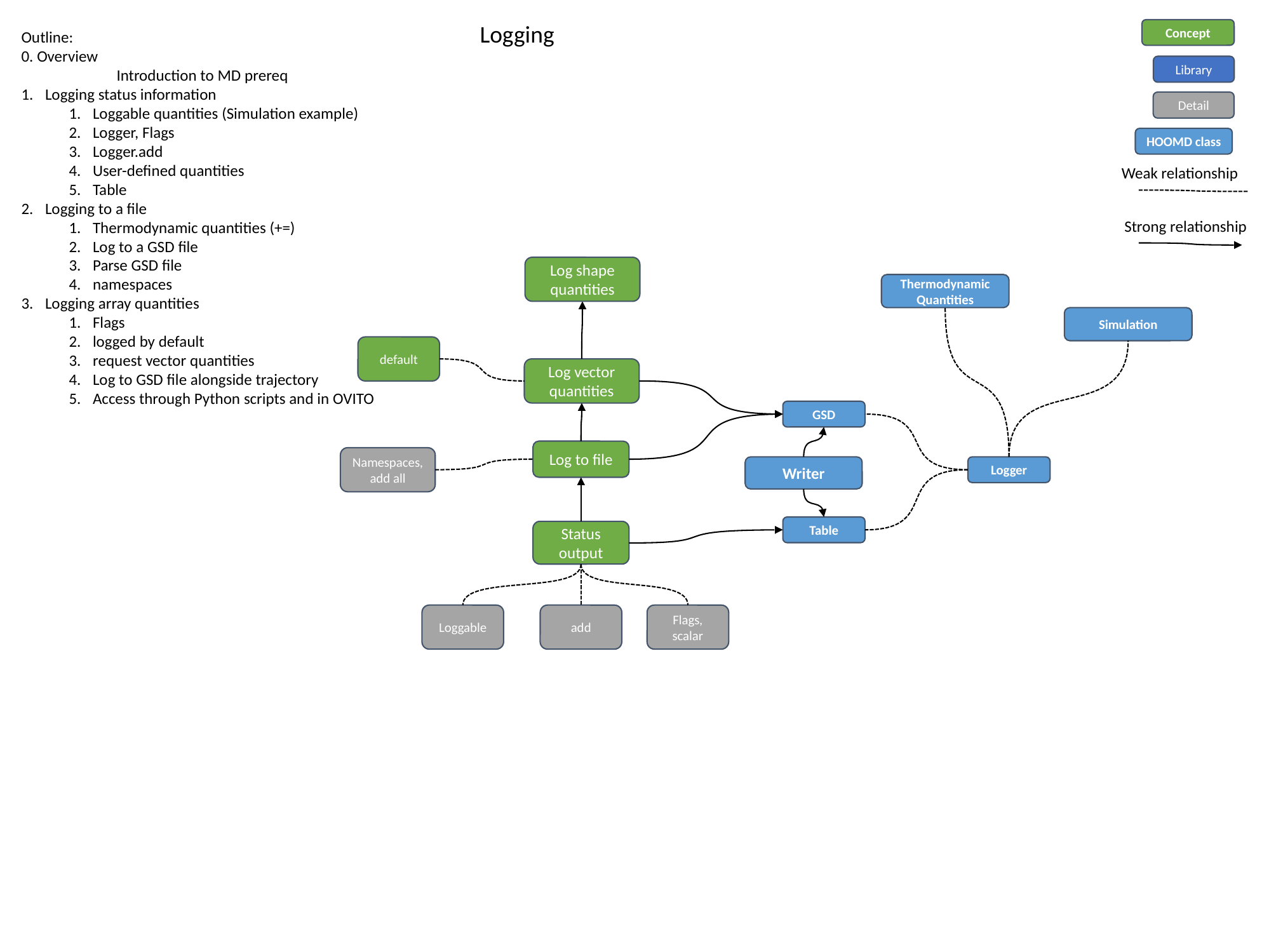

Logging
Concept
Outline:
0. Overview
	Introduction to MD prereq
Logging status information
Loggable quantities (Simulation example)
Logger, Flags
Logger.add
User-defined quantities
Table
Logging to a file
Thermodynamic quantities (+=)
Log to a GSD file
Parse GSD file
namespaces
Logging array quantities
Flags
logged by default
request vector quantities
Log to GSD file alongside trajectory
Access through Python scripts and in OVITO

Library
Detail
HOOMD class
Weak relationship
Strong relationship
Log shape quantities
Thermodynamic
Quantities
Simulation
default
Log vector quantities
GSD
Log to file
Namespaces,
add all
Logger
Writer
Table
Status output
Loggable
add
Flags, scalar